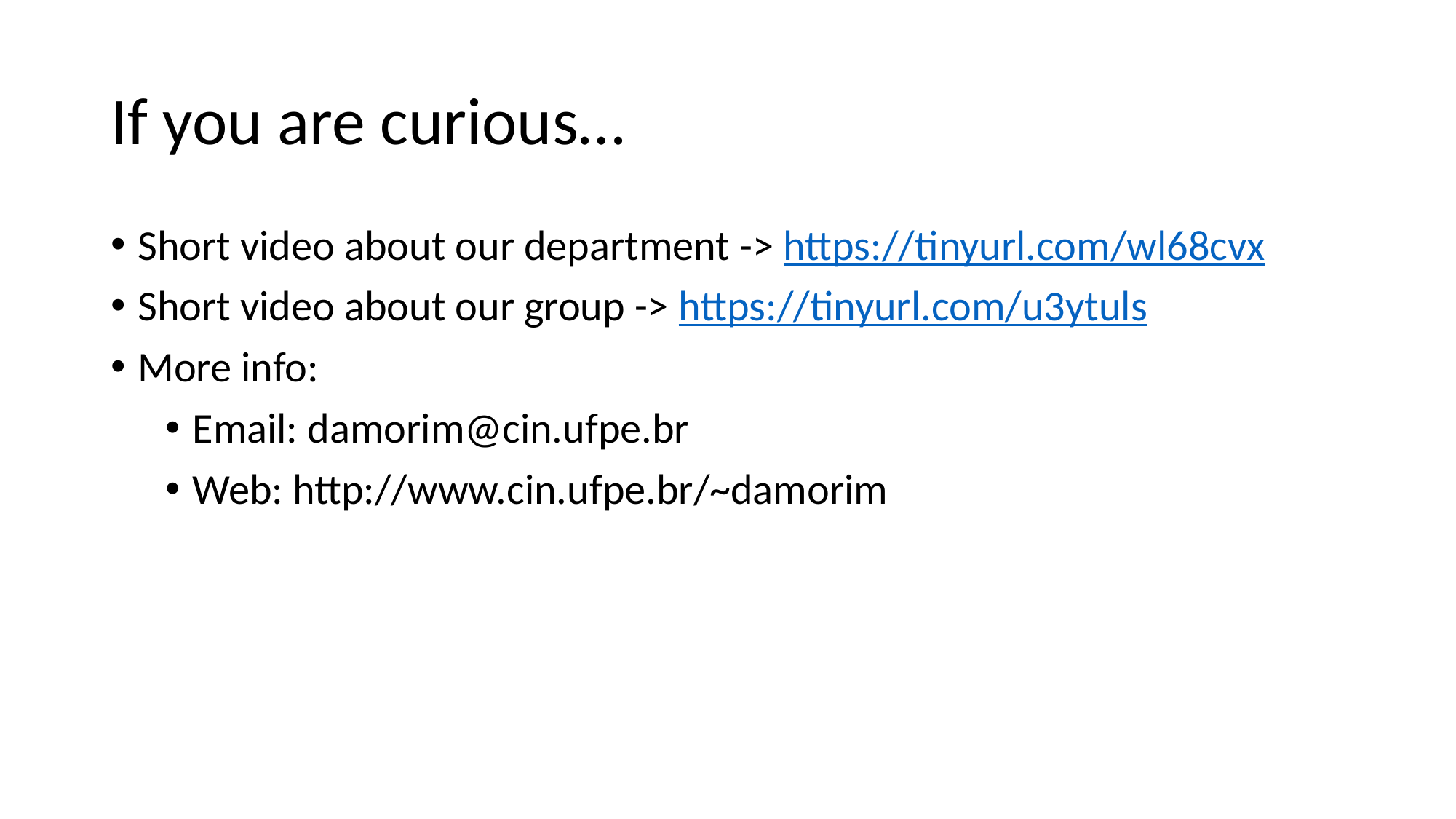

If you are curious…
Short video about our department -> https://tinyurl.com/wl68cvx
Short video about our group -> https://tinyurl.com/u3ytuls
More info:
Email: damorim@cin.ufpe.br
Web: http://www.cin.ufpe.br/~damorim